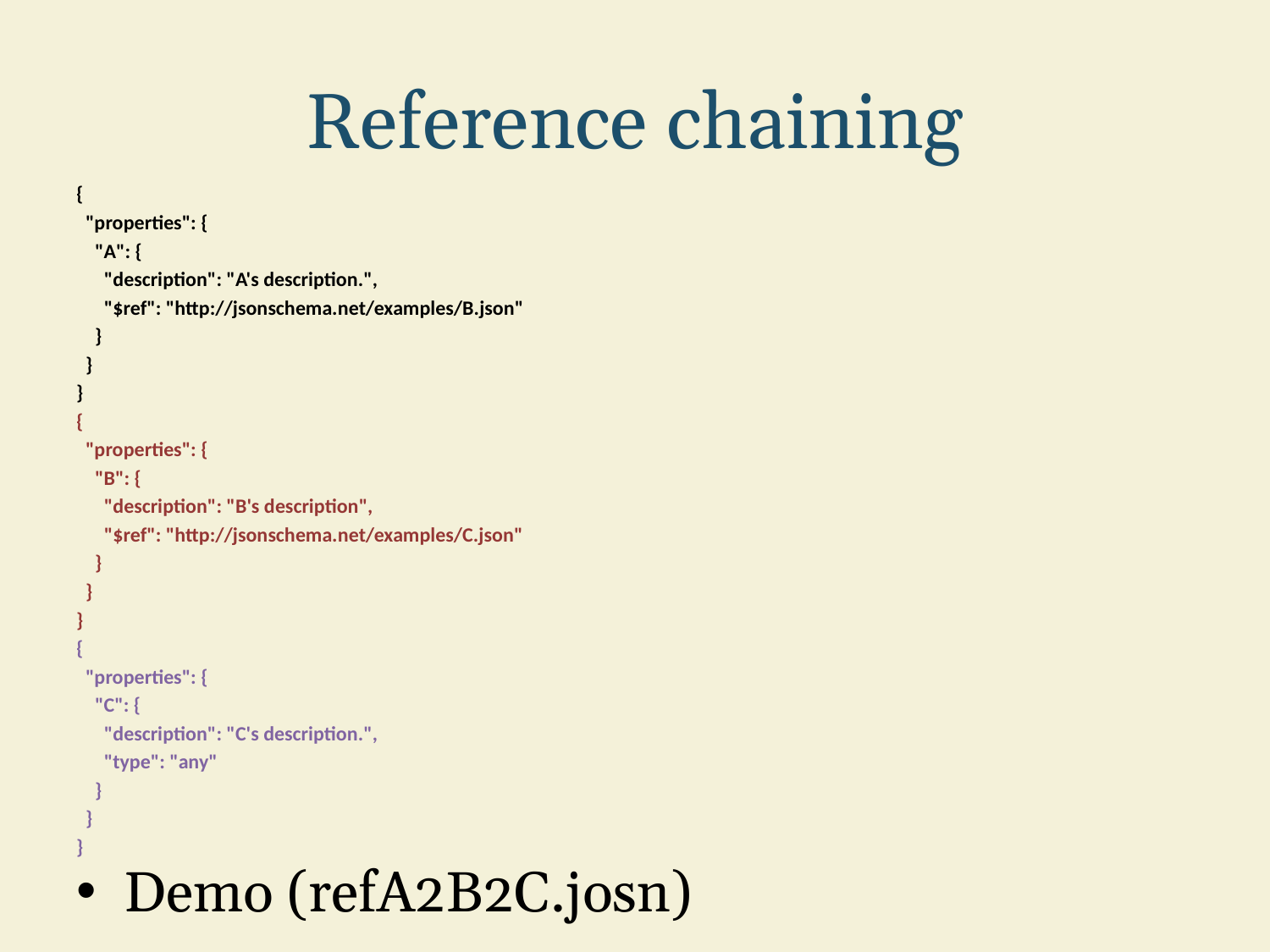

# Reference chaining
{
  "properties": {
    "A": {
      "description": "A's description.",
      "$ref": "http://jsonschema.net/examples/B.json"
    }
  }
}
{
  "properties": {
    "B": {
      "description": "B's description",
      "$ref": "http://jsonschema.net/examples/C.json"
    }
  }
}
{
  "properties": {
    "C": {
      "description": "C's description.",
      "type": "any"
    }
  }
}

Demo (refA2B2C.josn)